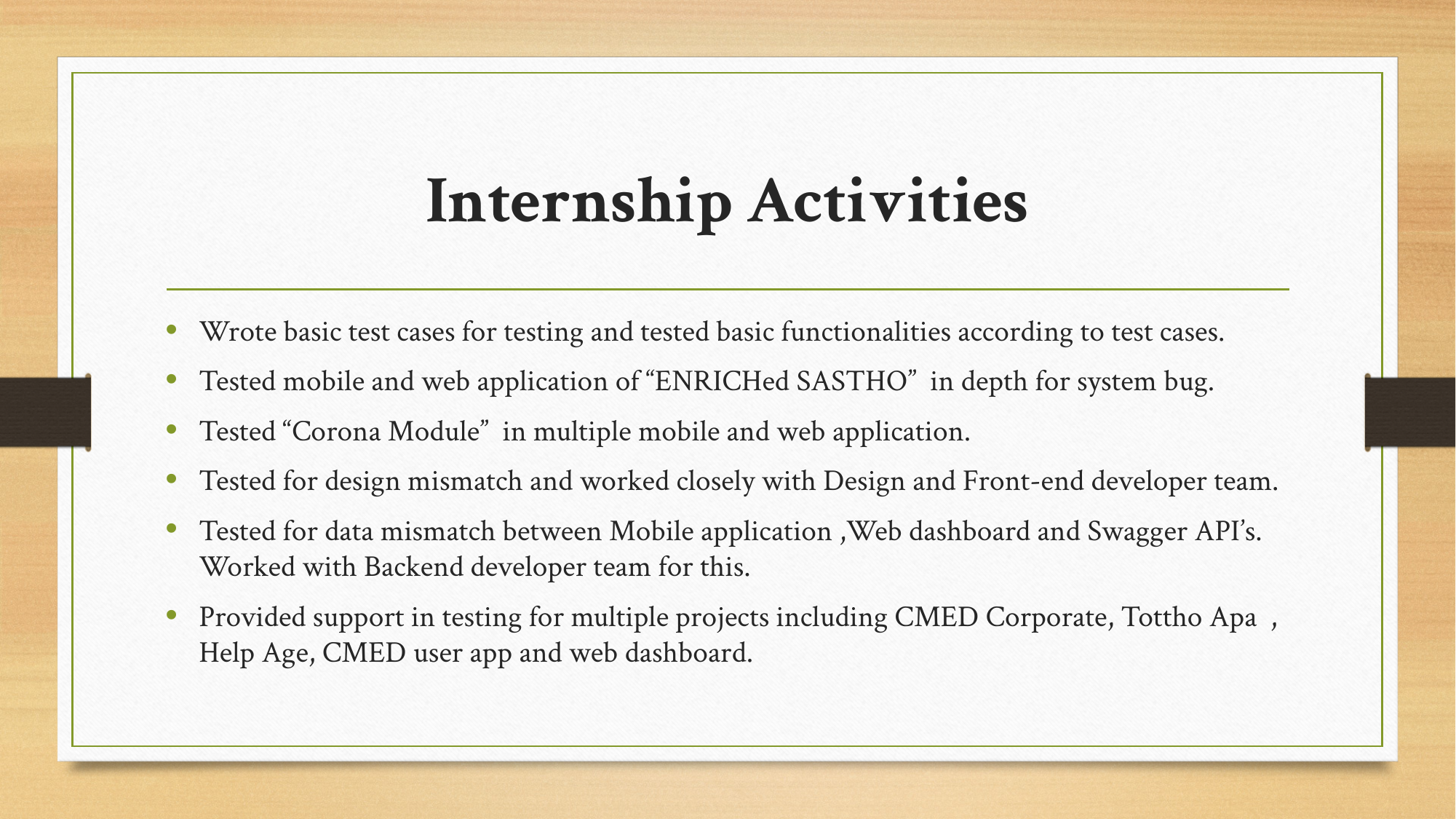

# Internship Activities
Wrote basic test cases for testing and tested basic functionalities according to test cases.
Tested mobile and web application of “ENRICHed SASTHO”  in depth for system bug.
Tested “Corona Module”  in multiple mobile and web application.
Tested for design mismatch and worked closely with Design and Front-end developer team.
Tested for data mismatch between Mobile application ,Web dashboard and Swagger API’s. Worked with Backend developer team for this.
Provided support in testing for multiple projects including CMED Corporate, Tottho Apa  , Help Age, CMED user app and web dashboard.